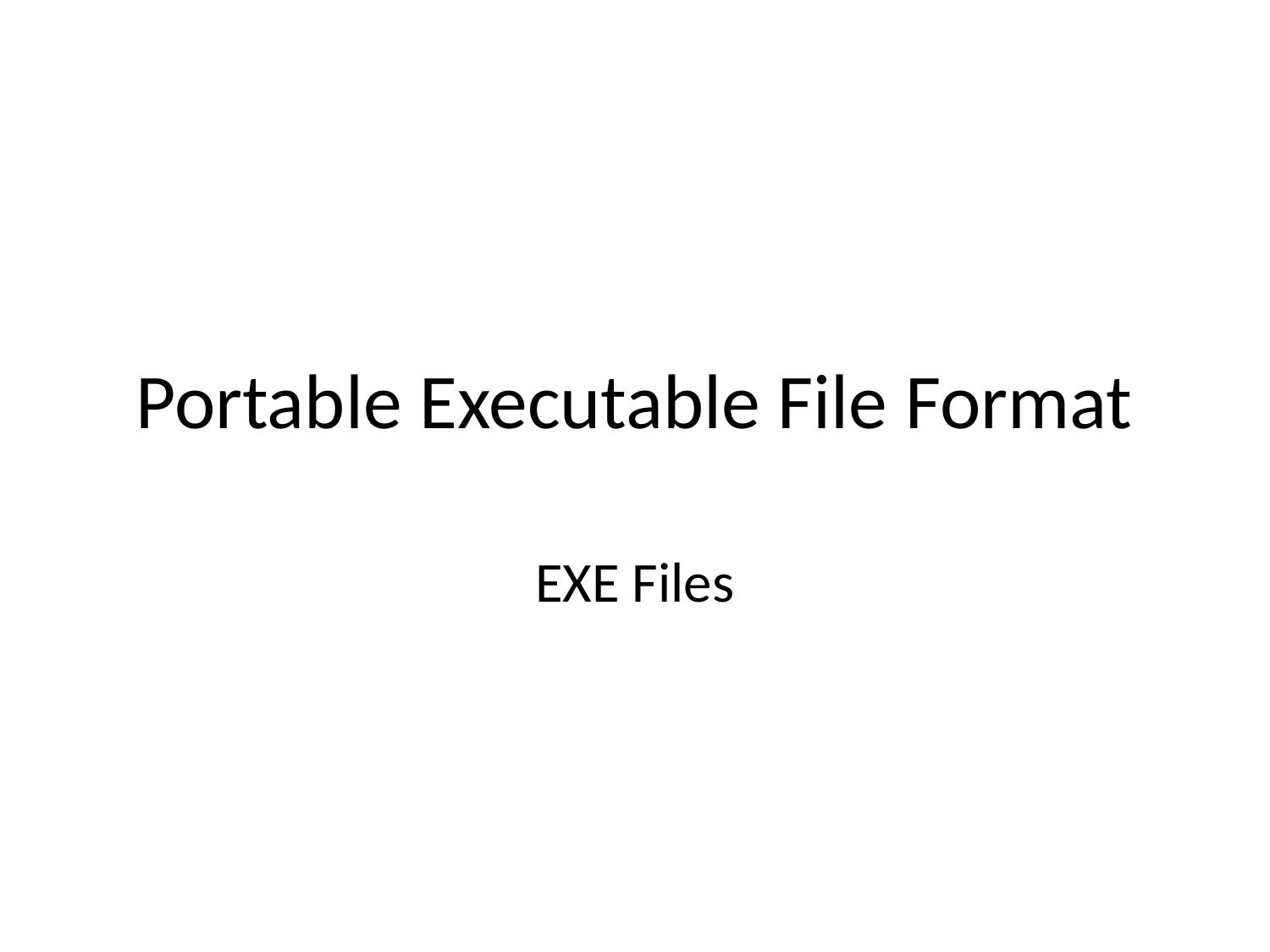

# Portable Executable File Format
EXE Files